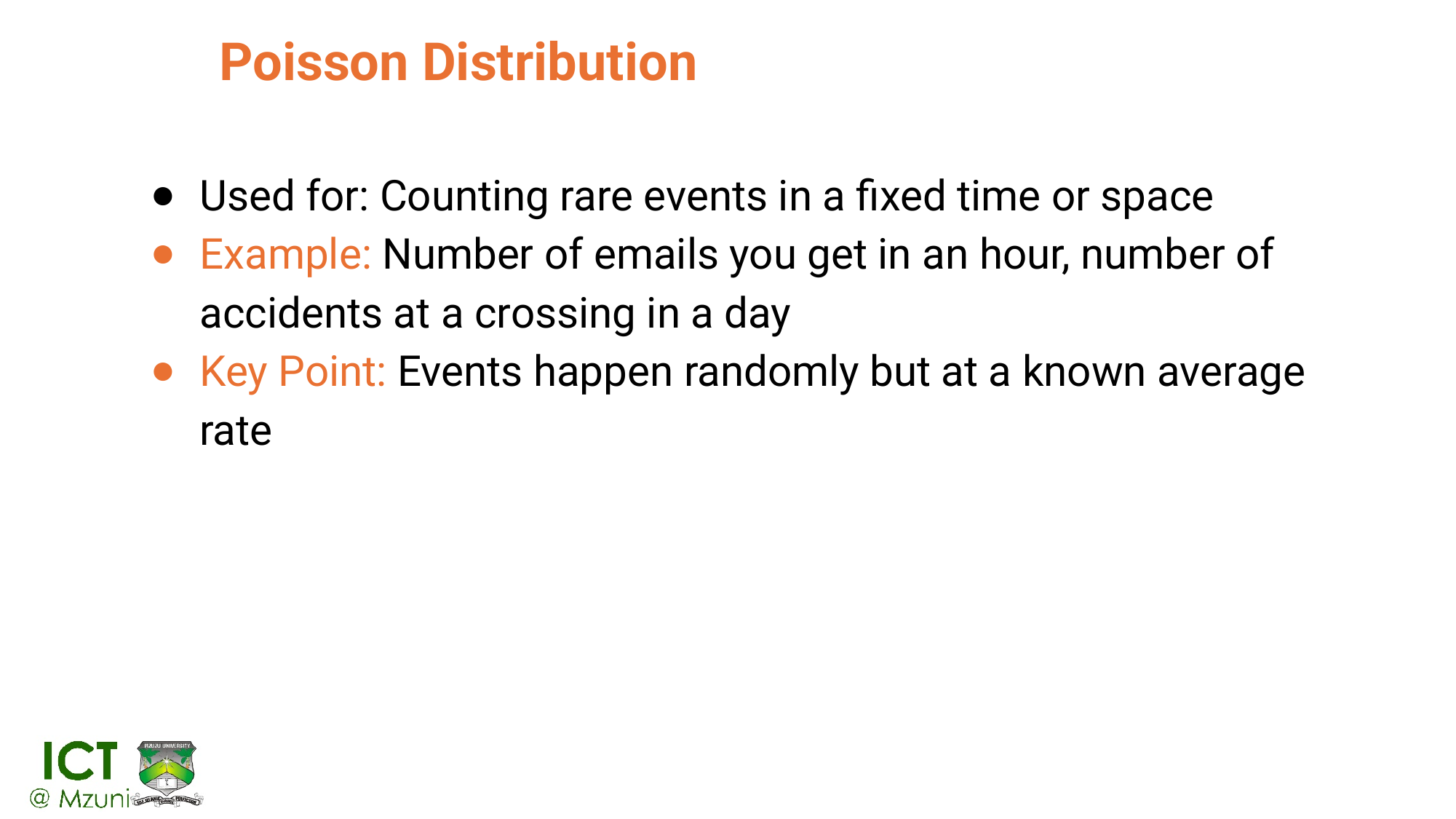

# Poisson Distribution
Used for: Counting rare events in a fixed time or space
Example: Number of emails you get in an hour, number of accidents at a crossing in a day
Key Point: Events happen randomly but at a known average rate